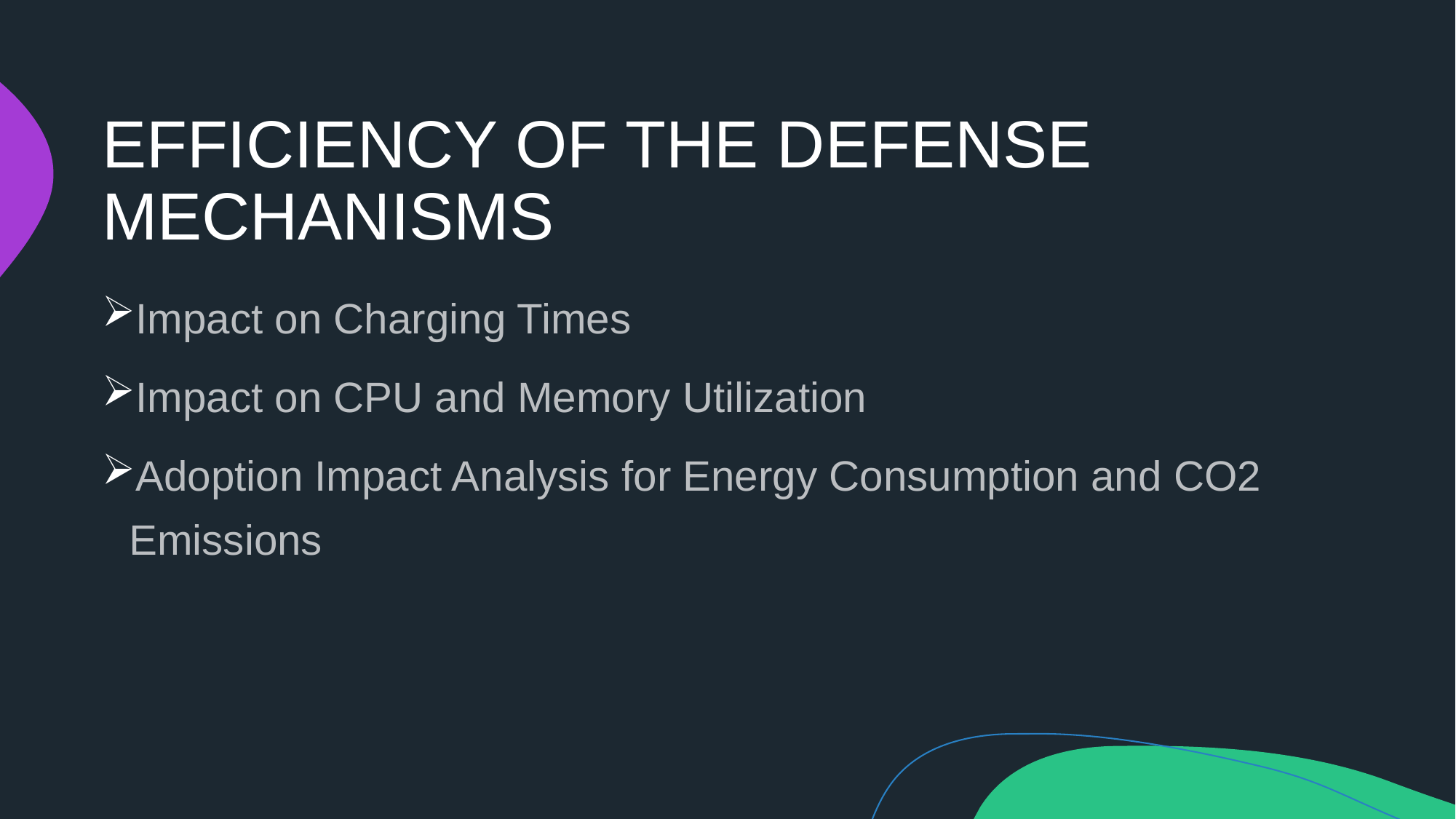

# EFFICIENCY OF THE DEFENSE MECHANISMS
Impact on Charging Times
Impact on CPU and Memory Utilization
Adoption Impact Analysis for Energy Consumption and CO2 Emissions